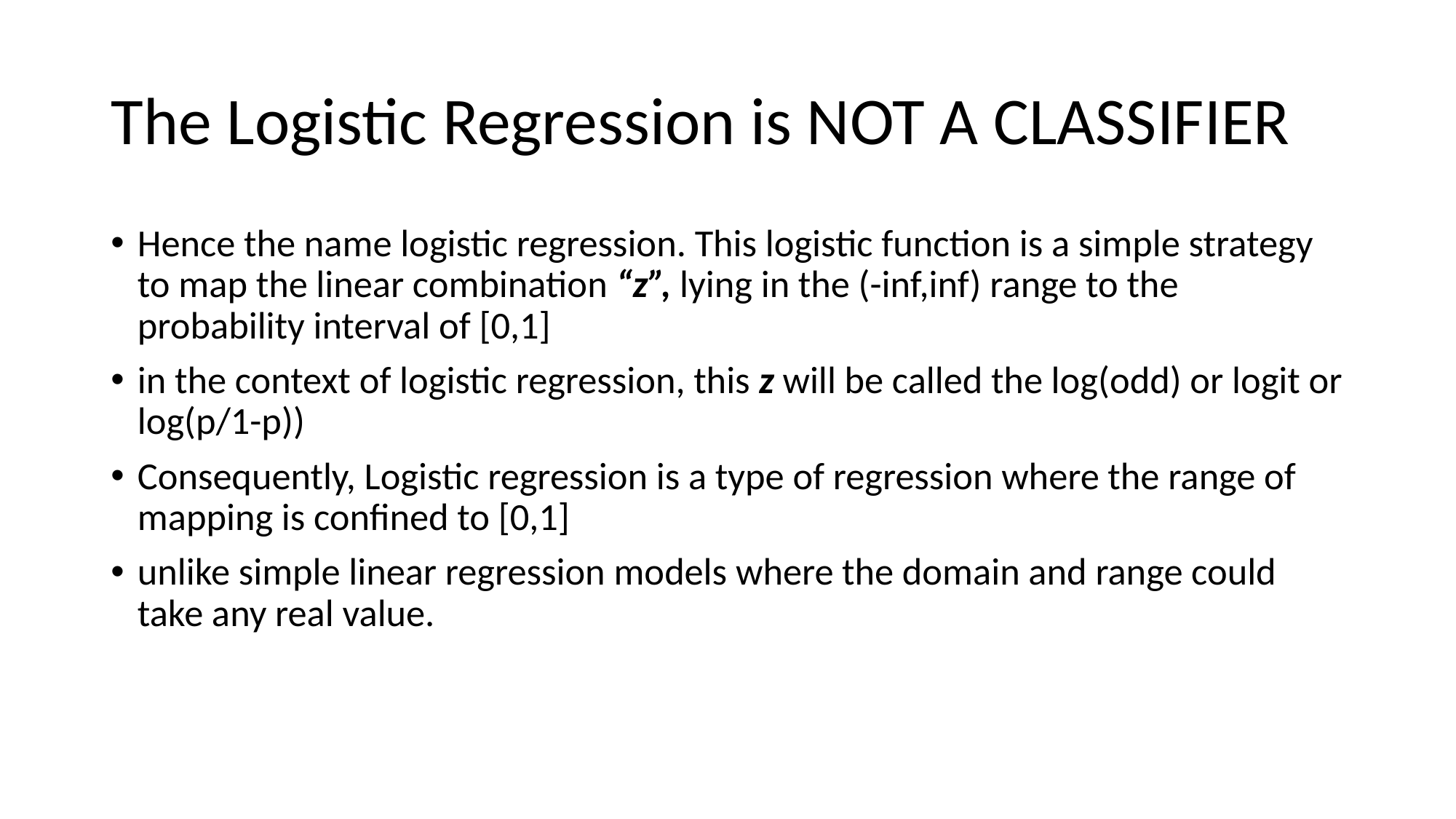

# The Logistic Regression is NOT A CLASSIFIER
Hence the name logistic regression. This logistic function is a simple strategy to map the linear combination “z”, lying in the (-inf,inf) range to the probability interval of [0,1]
in the context of logistic regression, this z will be called the log(odd) or logit or log(p/1-p))
Consequently, Logistic regression is a type of regression where the range of mapping is confined to [0,1]
unlike simple linear regression models where the domain and range could take any real value.